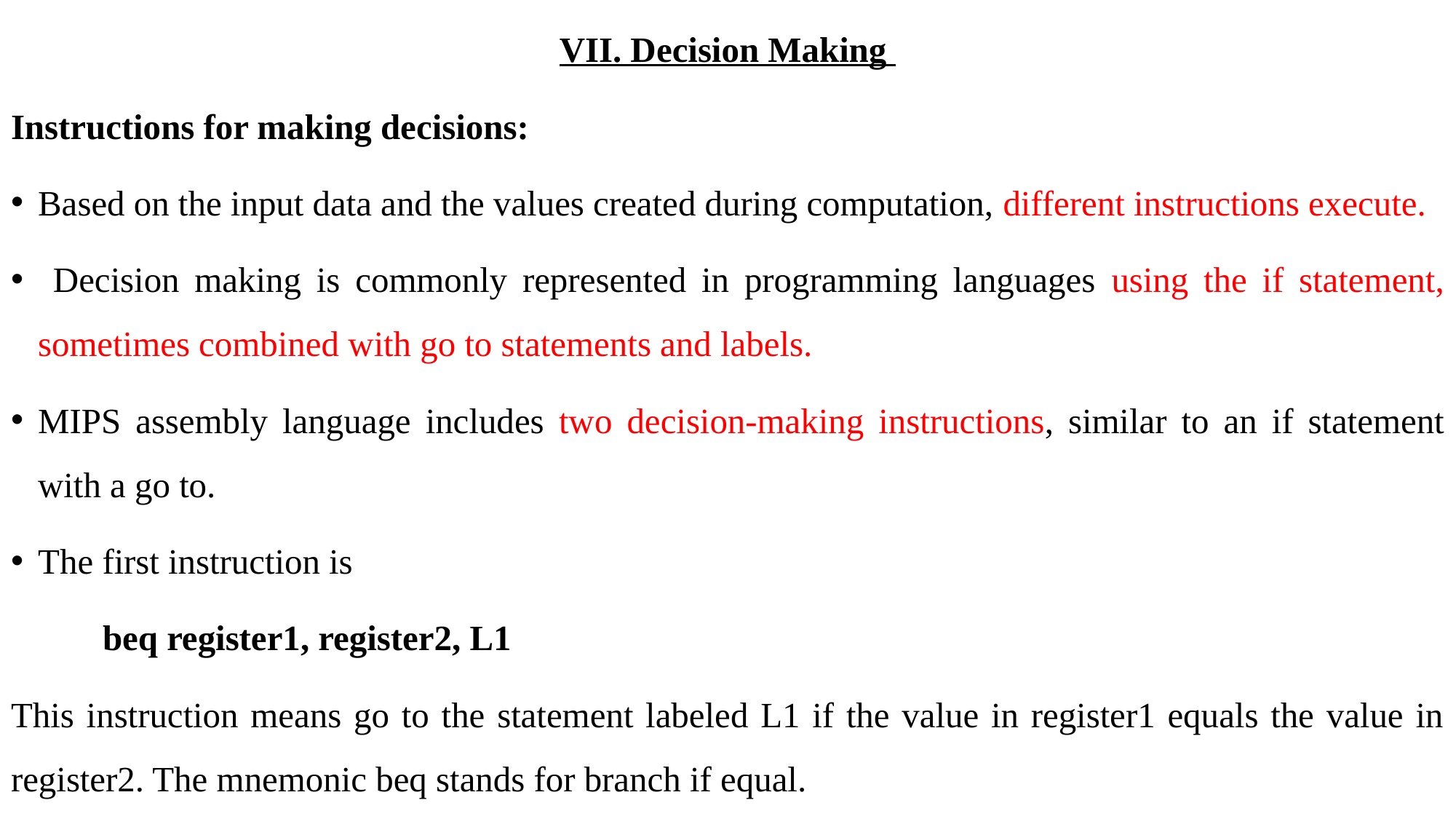

VII. Decision Making
Instructions for making decisions:
Based on the input data and the values created during computation, different instructions execute.
 Decision making is commonly represented in programming languages using the if statement, sometimes combined with go to statements and labels.
MIPS assembly language includes two decision-making instructions, similar to an if statement with a go to.
The first instruction is
	beq register1, register2, L1
This instruction means go to the statement labeled L1 if the value in register1 equals the value in register2. The mnemonic beq stands for branch if equal.